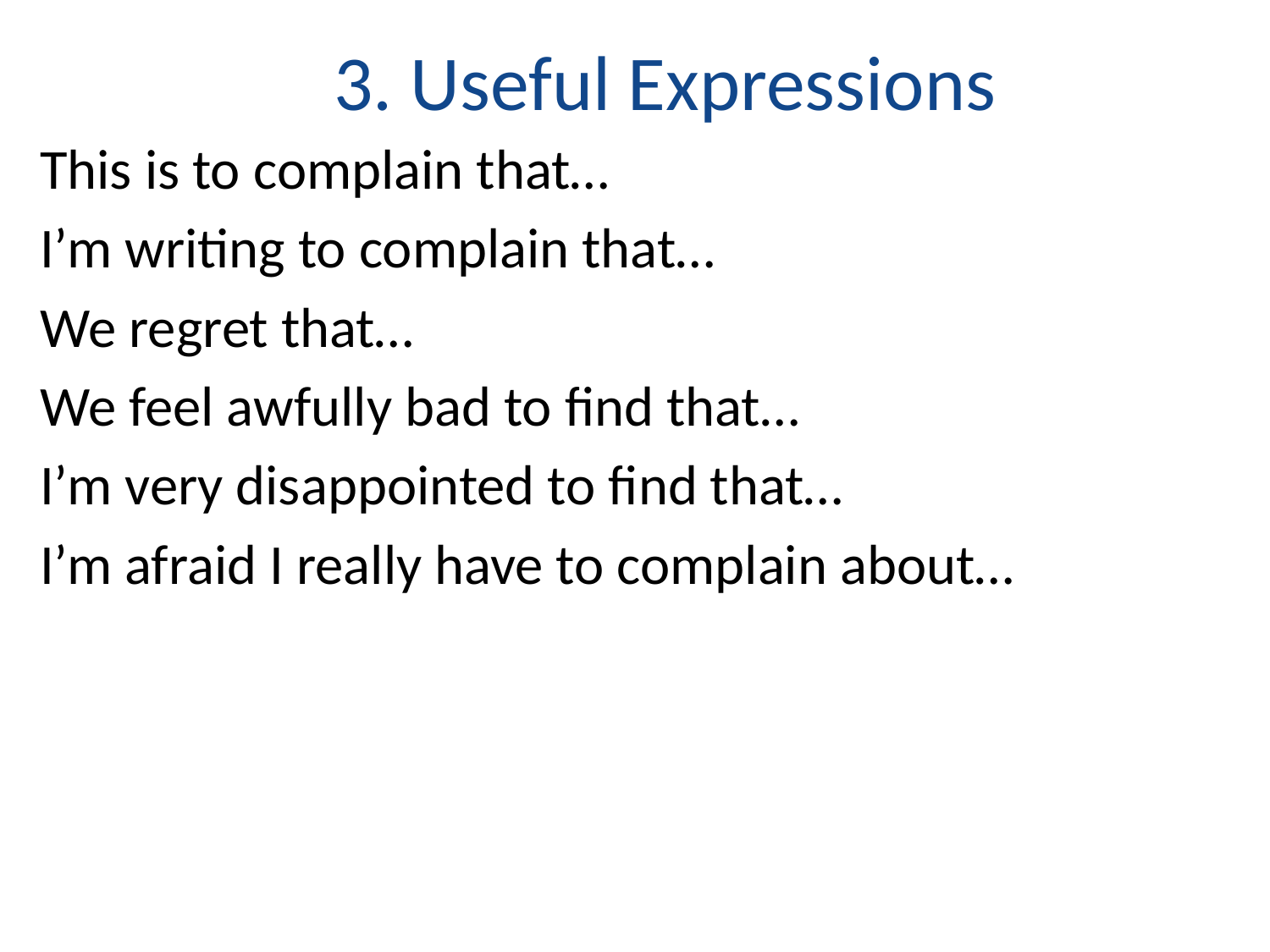

# 3. Useful Expressions
This is to complain that…
I’m writing to complain that…
We regret that…
We feel awfully bad to find that…
I’m very disappointed to find that…
I’m afraid I really have to complain about…